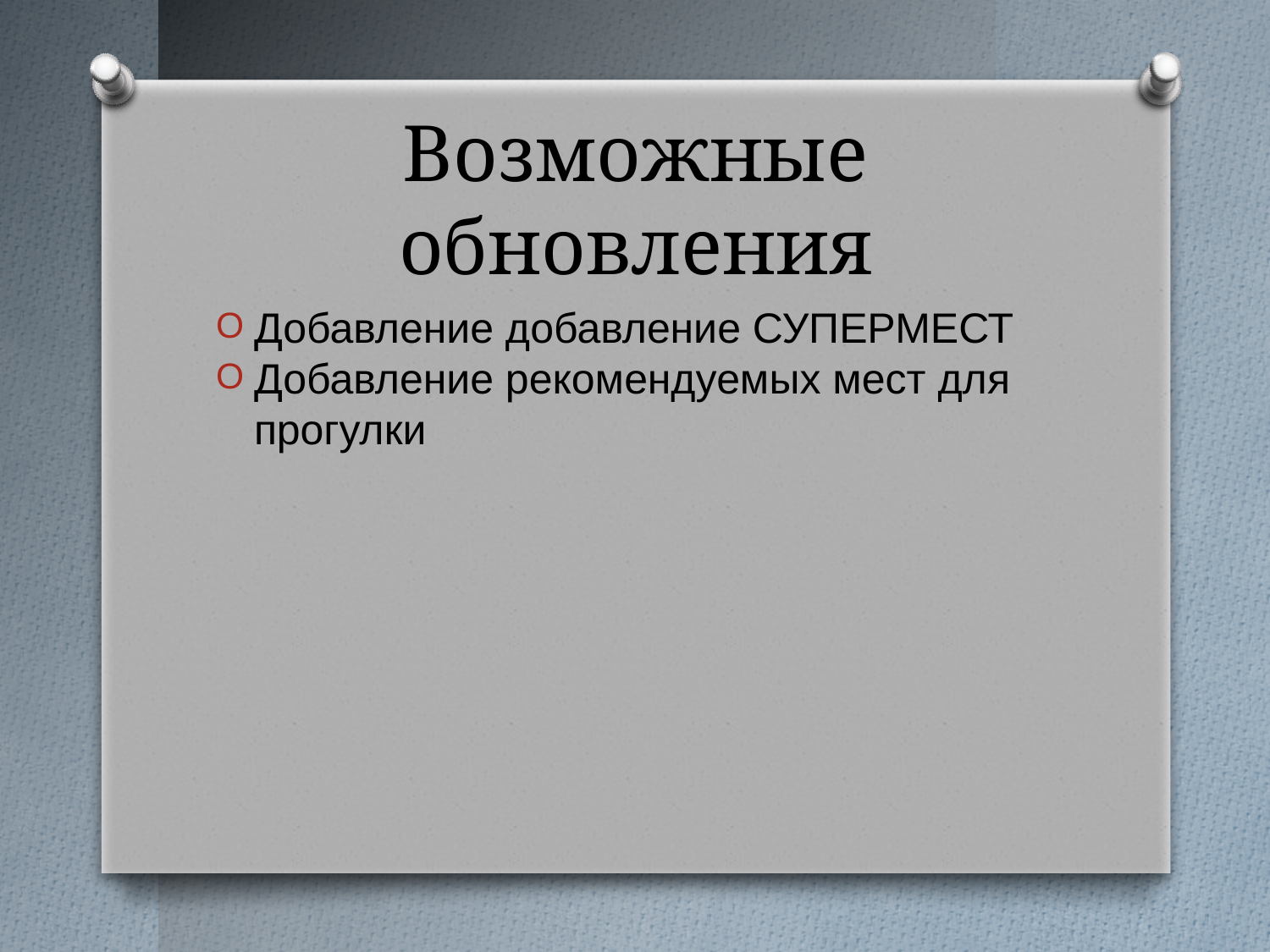

# Возможные обновления
Добавление добавление СУПЕРМЕСТ
Добавление рекомендуемых мест для прогулки